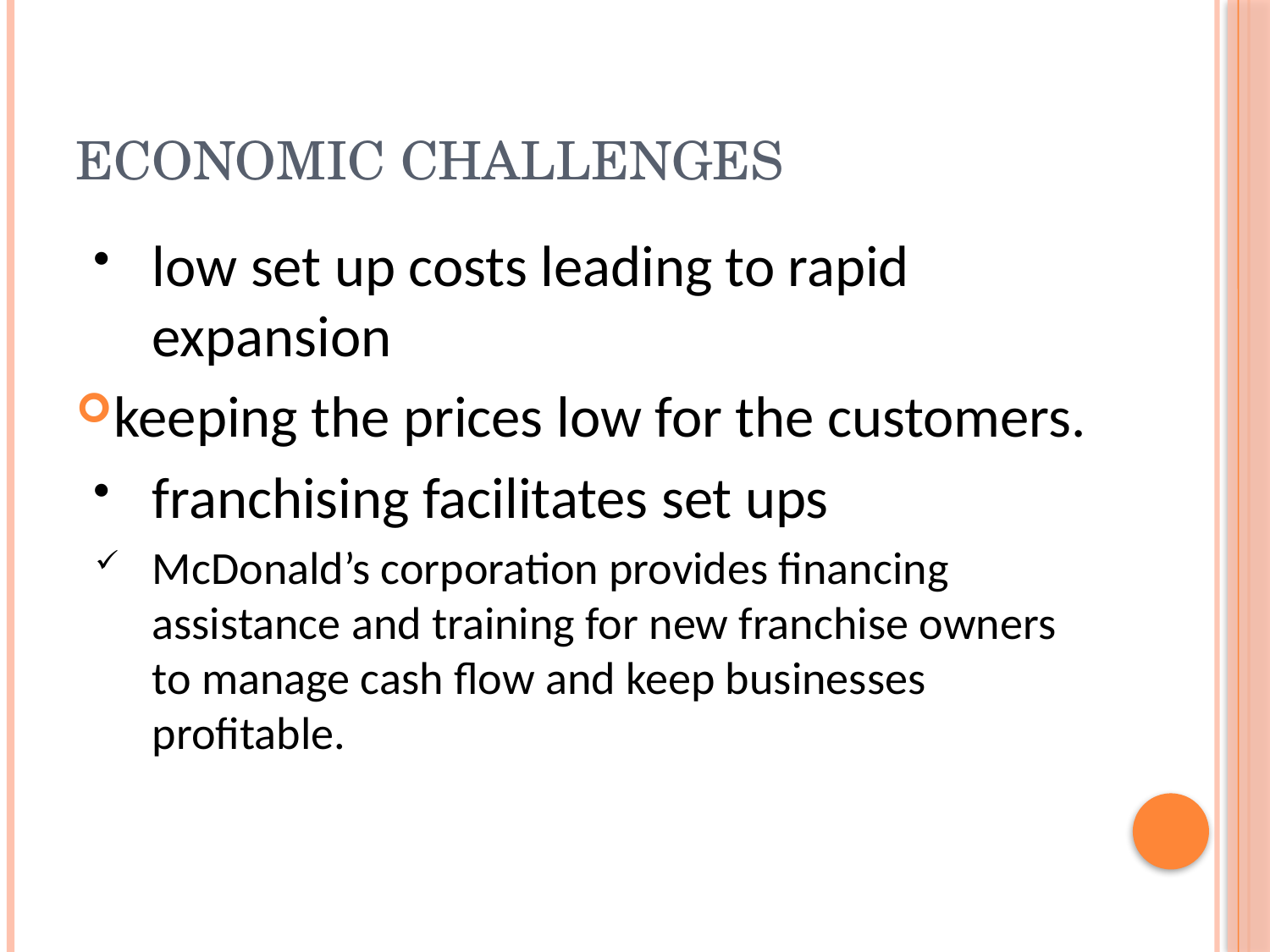

# ECONOMIC CHALLENGES
low set up costs leading to rapid expansion
keeping the prices low for the customers.
franchising facilitates set ups
McDonald’s corporation provides financing assistance and training for new franchise owners to manage cash flow and keep businesses profitable.